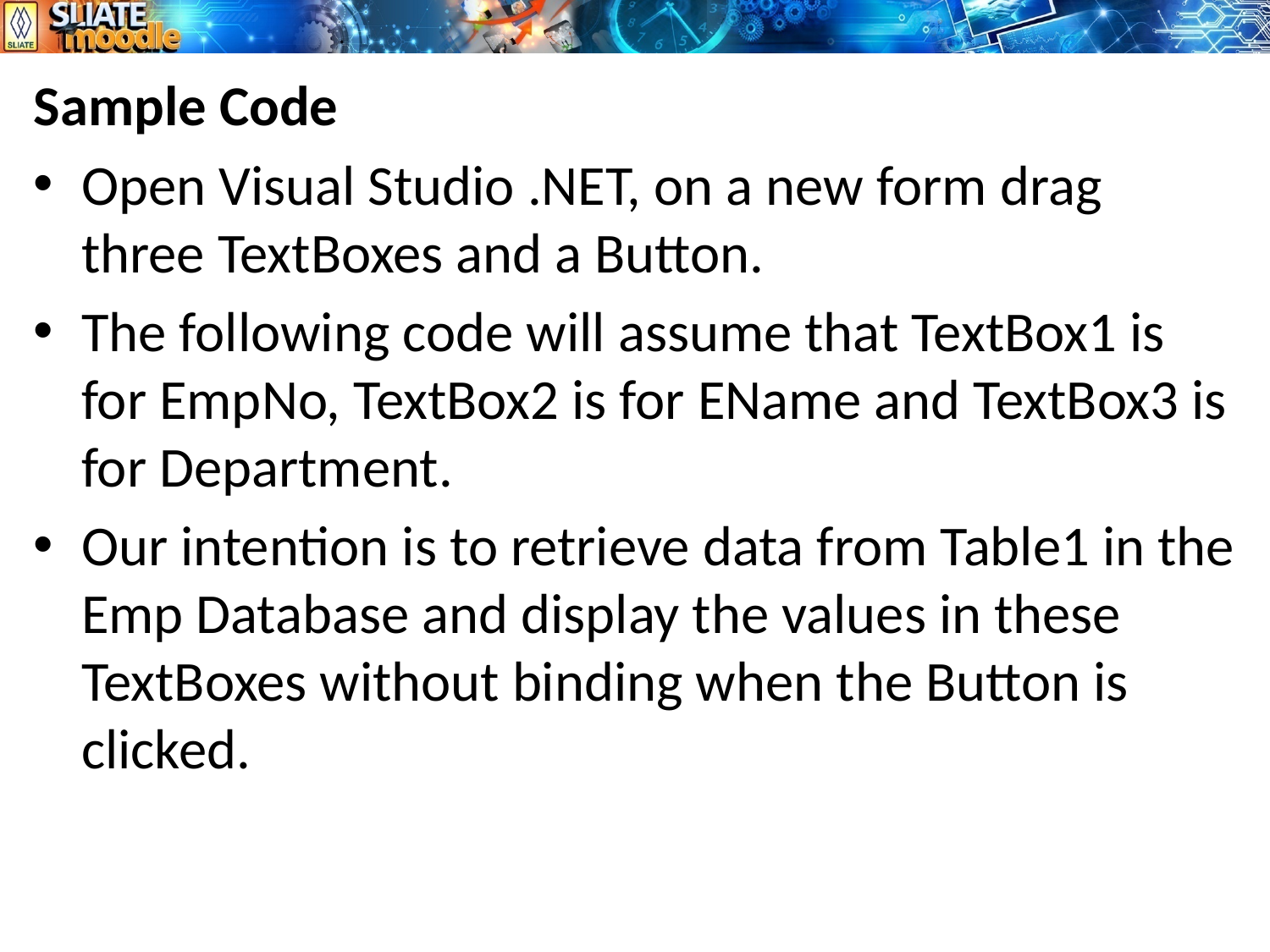

Sample Code
Open Visual Studio .NET, on a new form drag three TextBoxes and a Button.
The following code will assume that TextBox1 is for EmpNo, TextBox2 is for EName and TextBox3 is for Department.
Our intention is to retrieve data from Table1 in the Emp Database and display the values in these TextBoxes without binding when the Button is clicked.

27